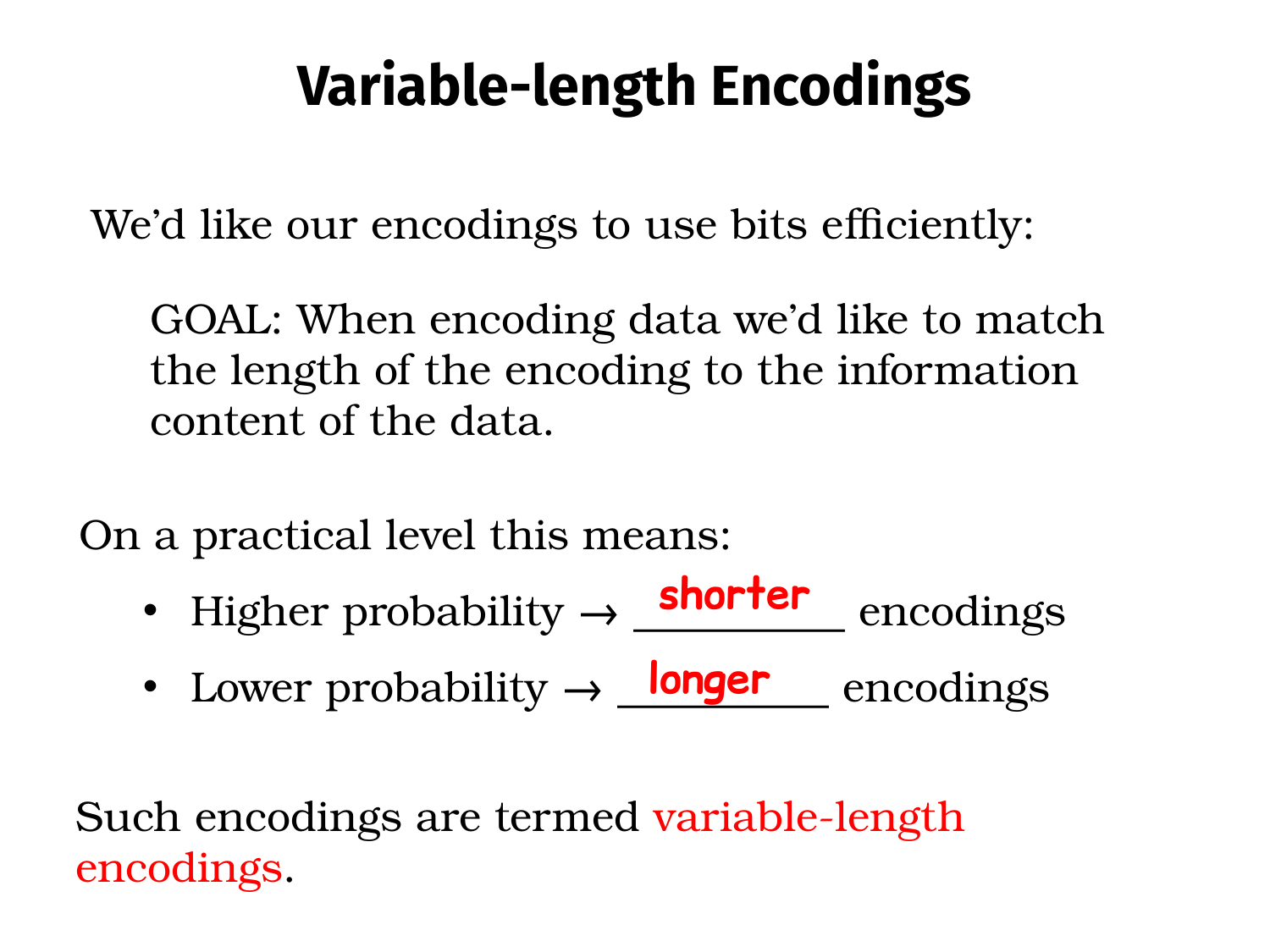

# Variable-length Encodings
We’d like our encodings to use bits efficiently:
GOAL: When encoding data we’d like to match the length of the encoding to the information content of the data.
On a practical level this means:
Higher probability → __________ encodings
Lower probability → __________ encodings
shorter
longer
Such encodings are termed variable-length encodings.